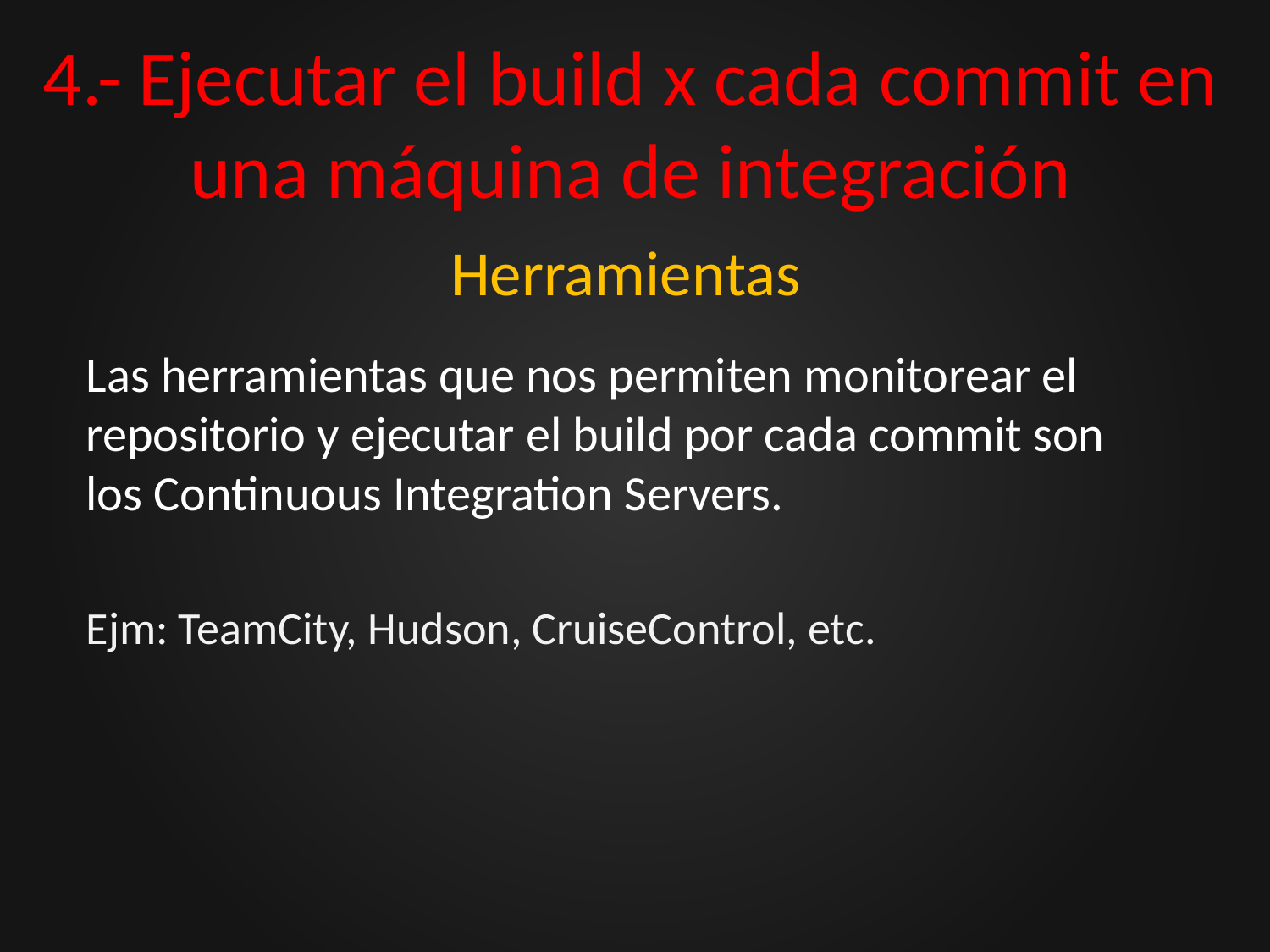

4.- Ejecutar el build x cada commit en una máquina de integración
Herramientas
Las herramientas que nos permiten monitorear el repositorio y ejecutar el build por cada commit son los Continuous Integration Servers.

Ejm: TeamCity, Hudson, CruiseControl, etc.